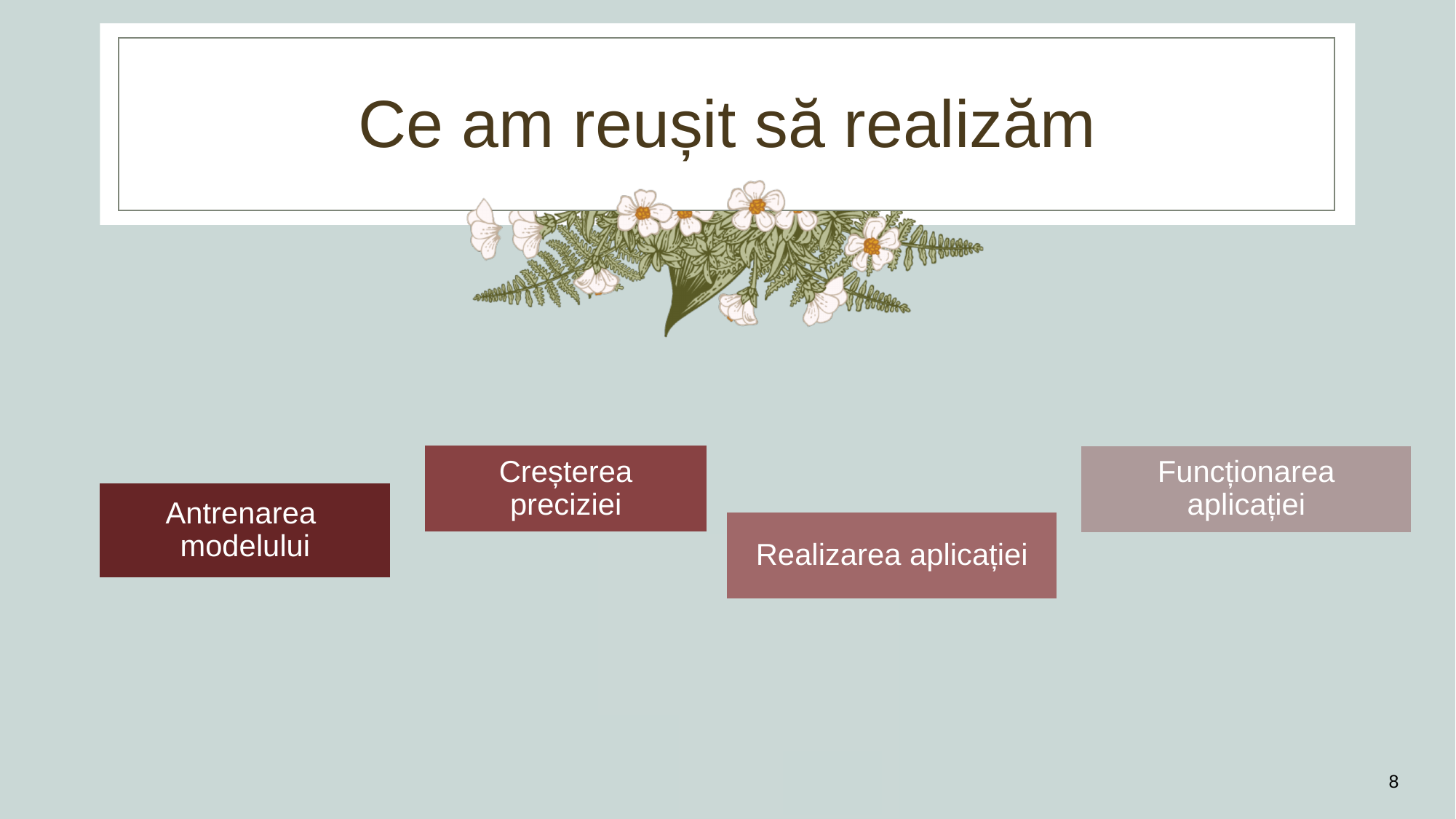

# Ce am reușit să realizăm
Antrenarea
modelului
Creșterea preciziei
Realizarea aplicației
Funcționarea aplicației
8